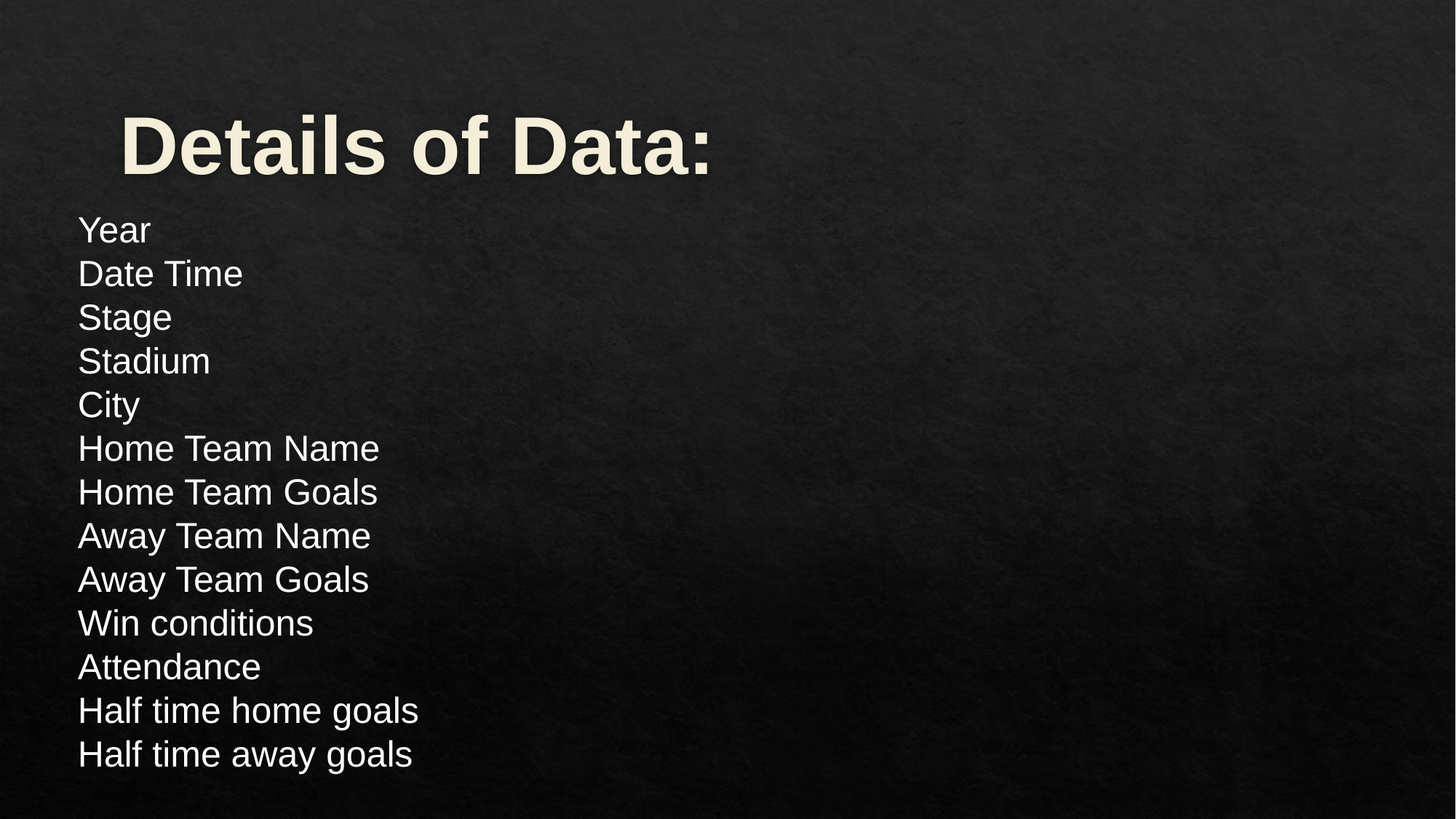

# Details of Data:
Year
Date Time
Stage
Stadium
City
Home Team Name
Home Team Goals
Away Team Name
Away Team Goals
Win conditions
Attendance
Half time home goals
Half time away goals